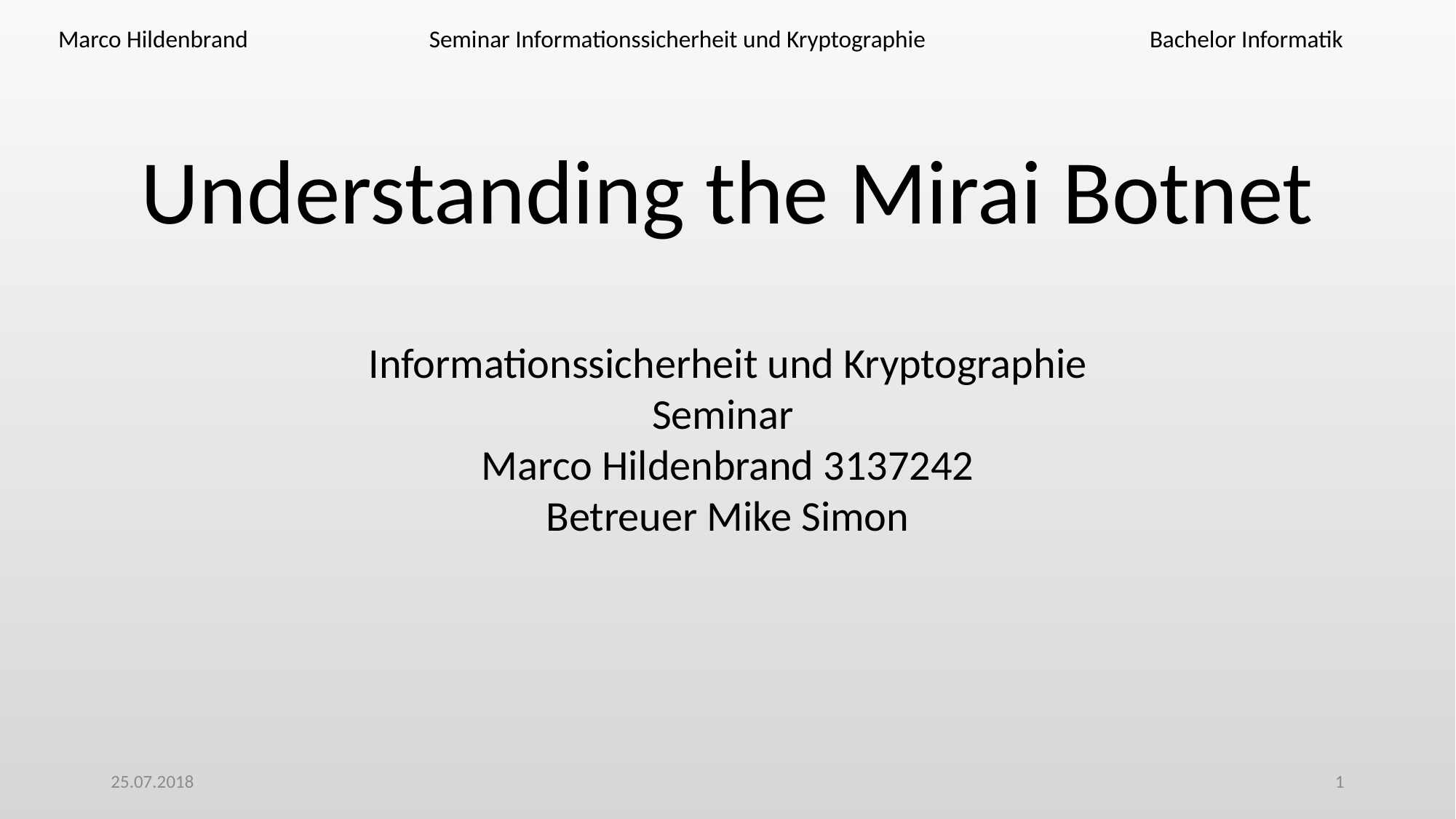

Marco Hildenbrand   	                            Seminar Informationssicherheit und Kryptographie   		Bachelor Informatik
# Understanding the Mirai Botnet
Informationssicherheit und Kryptographie
Seminar
Marco Hildenbrand 3137242
Betreuer Mike Simon

25.07.2018
1